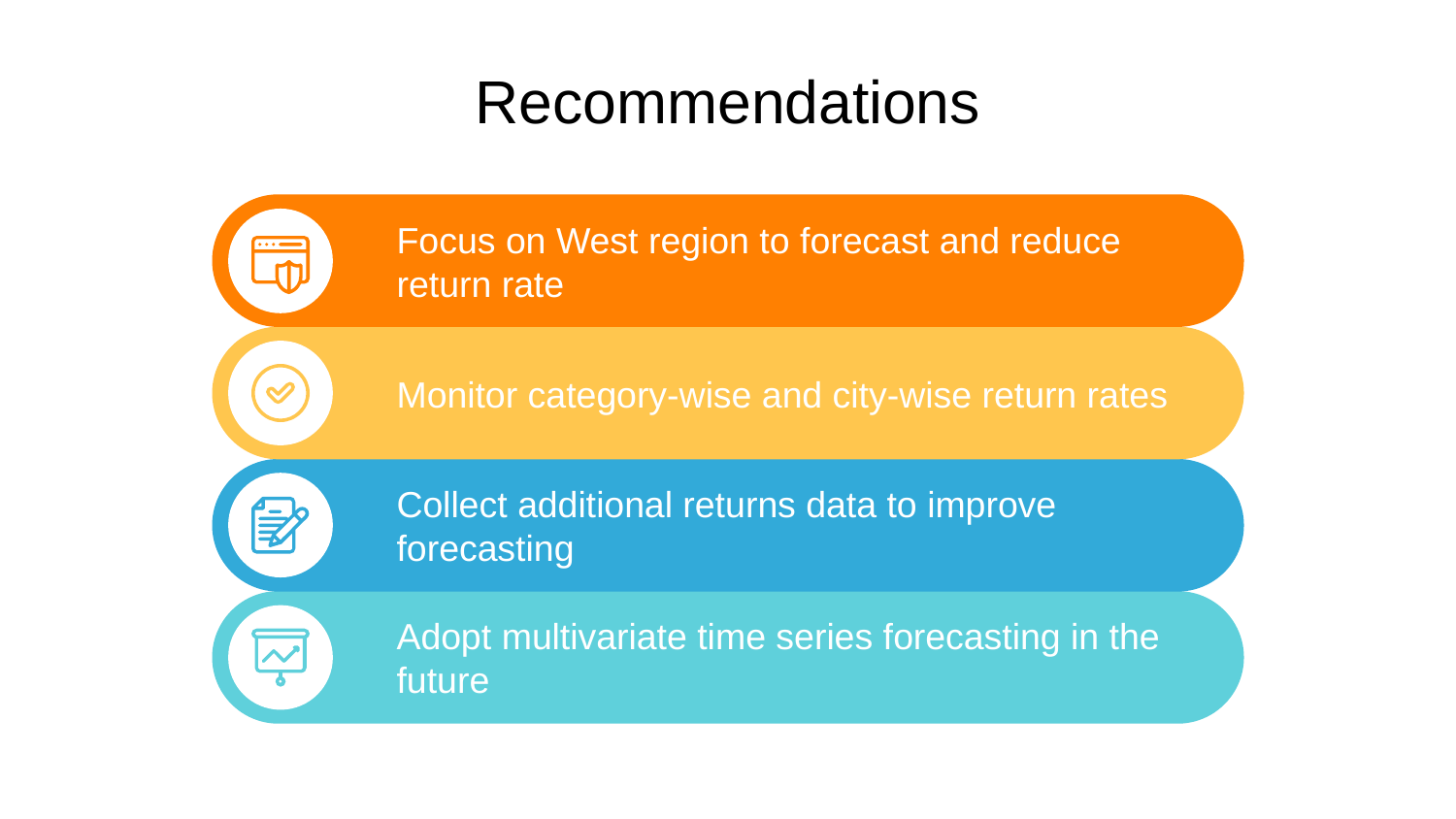

# Recommendations

Focus on West region to forecast and reduce return rate

Monitor category-wise and city-wise return rates

Collect additional returns data to improve forecasting

Adopt multivariate time series forecasting in the future